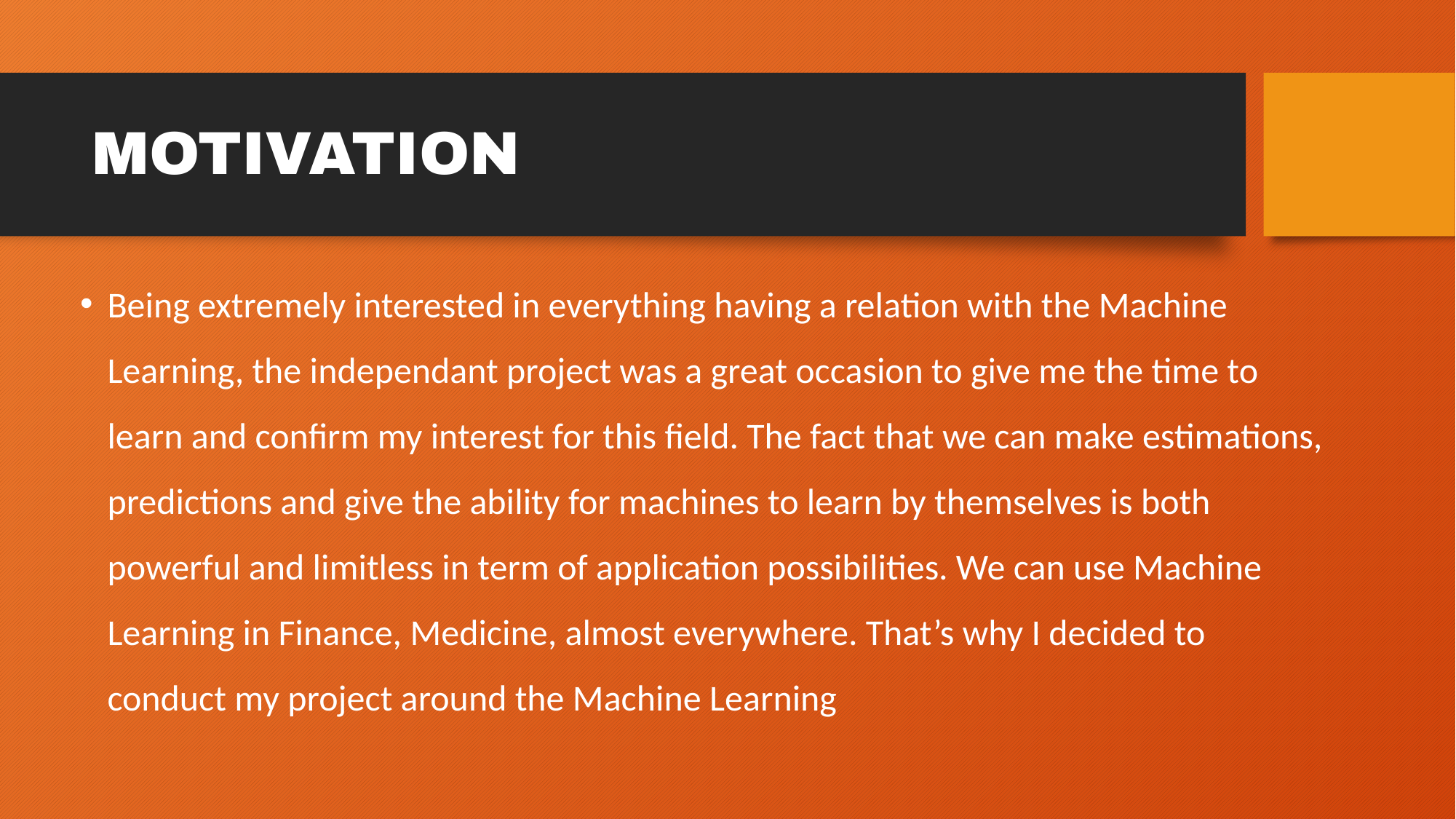

# MOTIVATION
Being extremely interested in everything having a relation with the Machine Learning, the independant project was a great occasion to give me the time to learn and confirm my interest for this field. The fact that we can make estimations, predictions and give the ability for machines to learn by themselves is both powerful and limitless in term of application possibilities. We can use Machine Learning in Finance, Medicine, almost everywhere. That’s why I decided to conduct my project around the Machine Learning